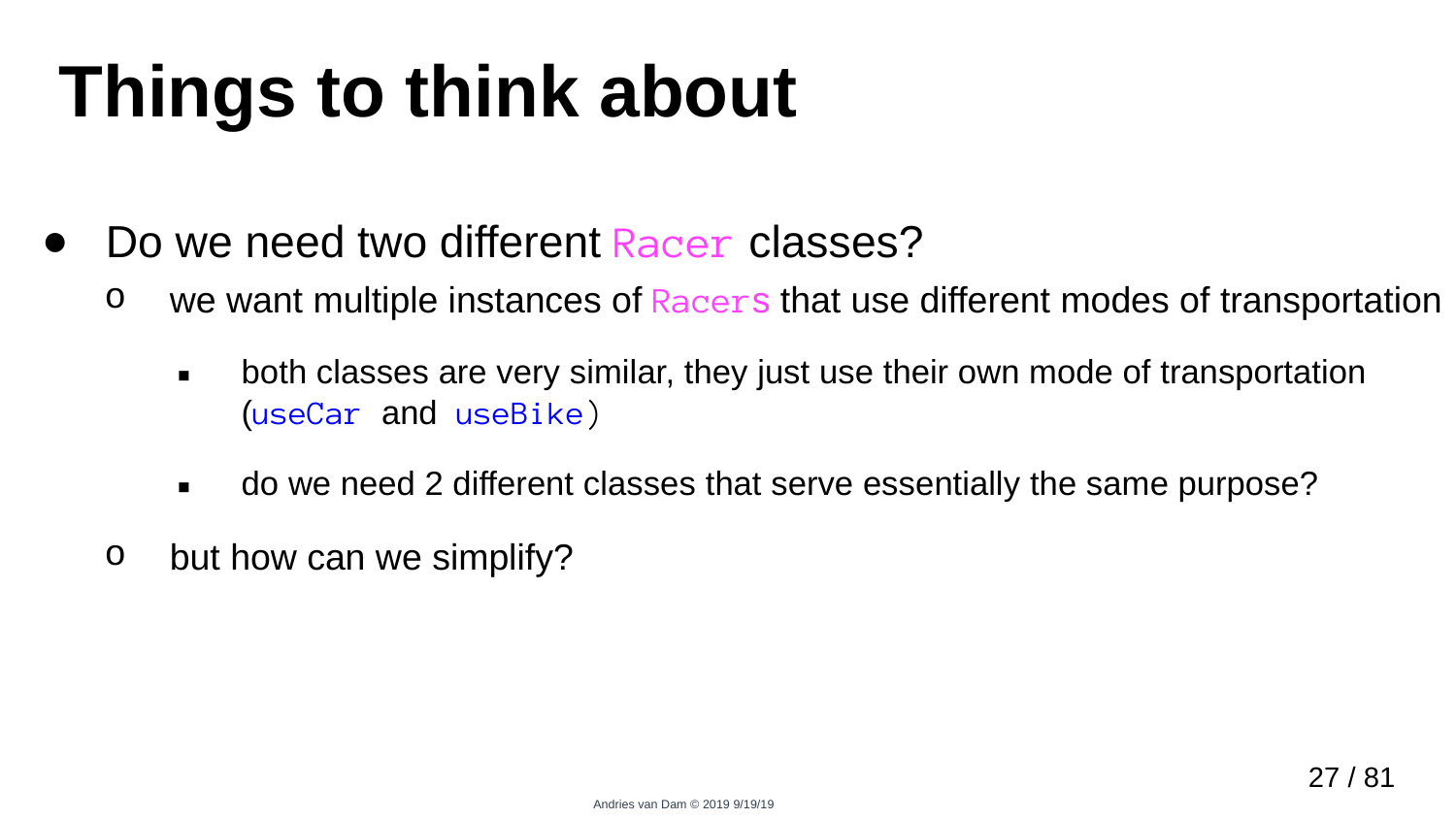

# Things to think about
Do we need two different Racer classes?
we want multiple instances of Racers that use different modes of transportation

both classes are very similar, they just use their own mode of transportation (useCar and useBike)
do we need 2 different classes that serve essentially the same purpose?
but how can we simplify?
27 / 81